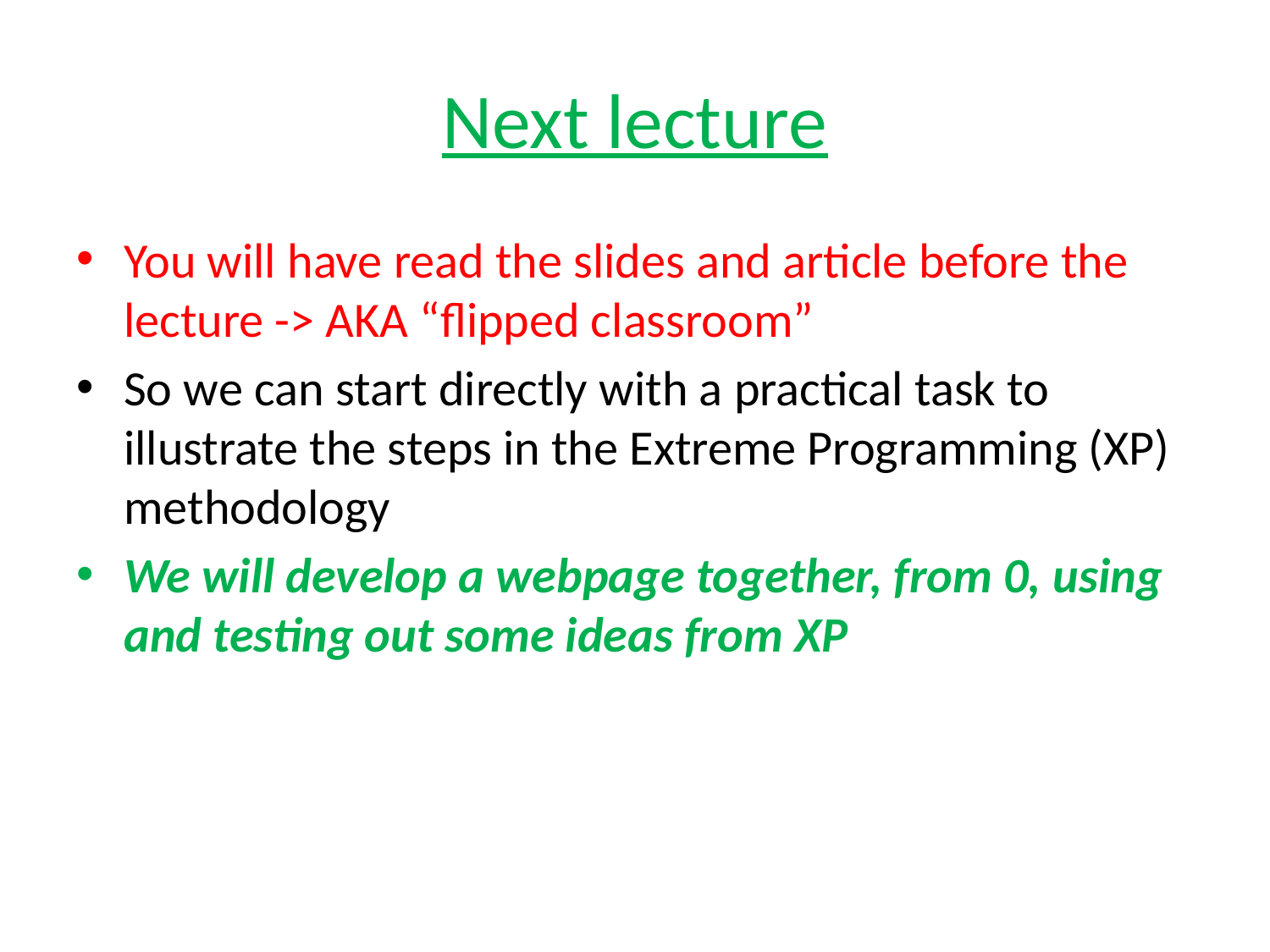

# Next lecture
You will have read the slides and article before the lecture -> AKA “flipped classroom”
So we can start directly with a practical task to illustrate the steps in the Extreme Programming (XP) methodology
We will develop a webpage together, from 0, using and testing out some ideas from XP